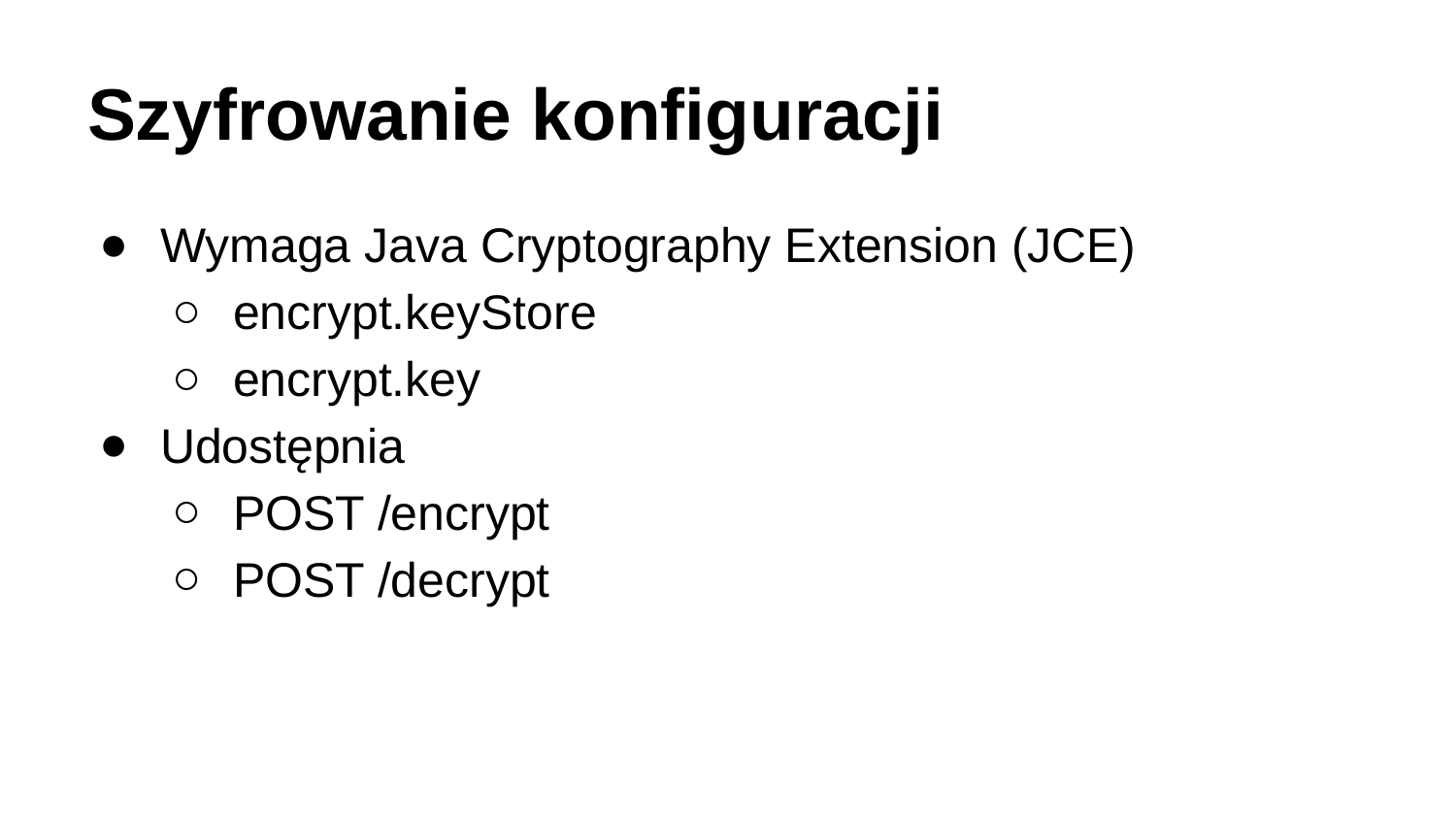

# Szyfrowanie konfiguracji
Wymaga Java Cryptography Extension (JCE)
encrypt.keyStore
encrypt.key
Udostępnia
POST /encrypt
POST /decrypt